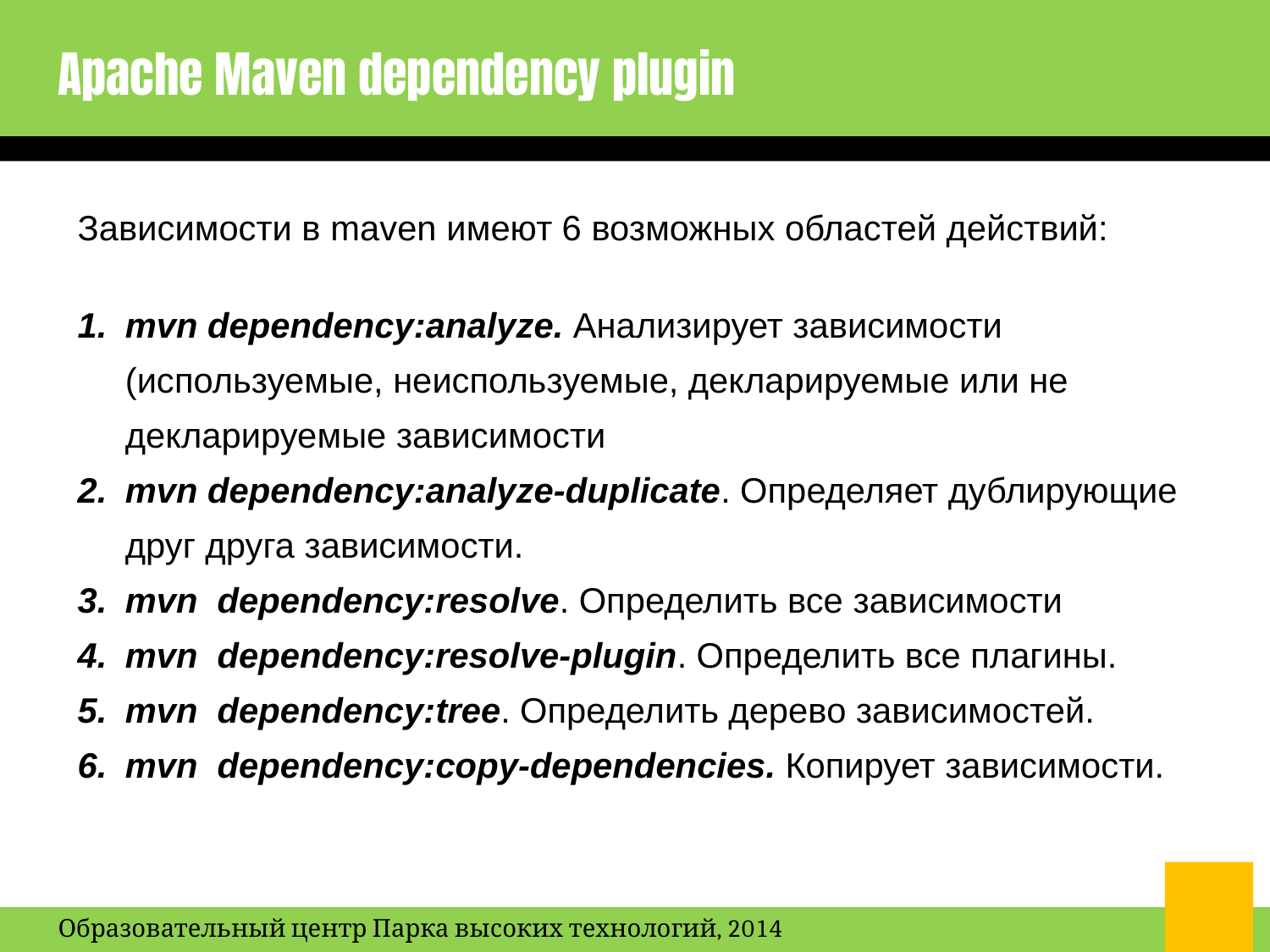

# Apache Maven dependency plugin
Зависимости в maven имеют 6 возможных областей действий:

mvn dependency:analyze. Анализирует зависимости (используемые, неиспользуемые, декларируемые или не декларируемые зависимости
mvn dependency:analyze-duplicate. Определяет дублирующие друг друга зависимости.
mvn  dependency:resolve. Определить все зависимости
mvn  dependency:resolve-plugin. Определить все плагины.
mvn  dependency:tree. Определить дерево зависимостей.
mvn  dependency:copy-dependencies. Копирует зависимости.